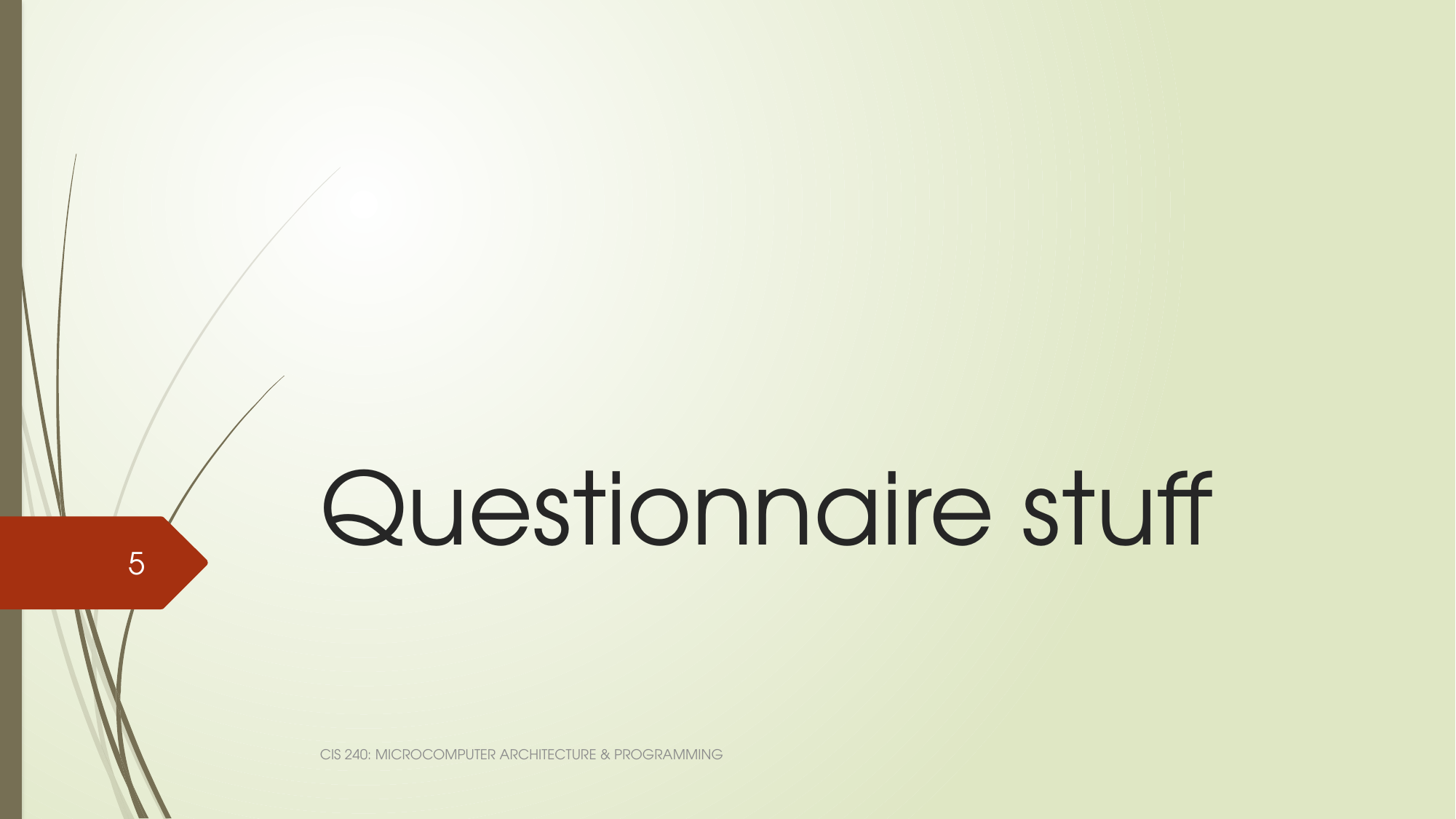

# Questionnaire stuff
5

CIS 240: MICROCOMPUTER ARCHITECTURE & PROGRAMMING